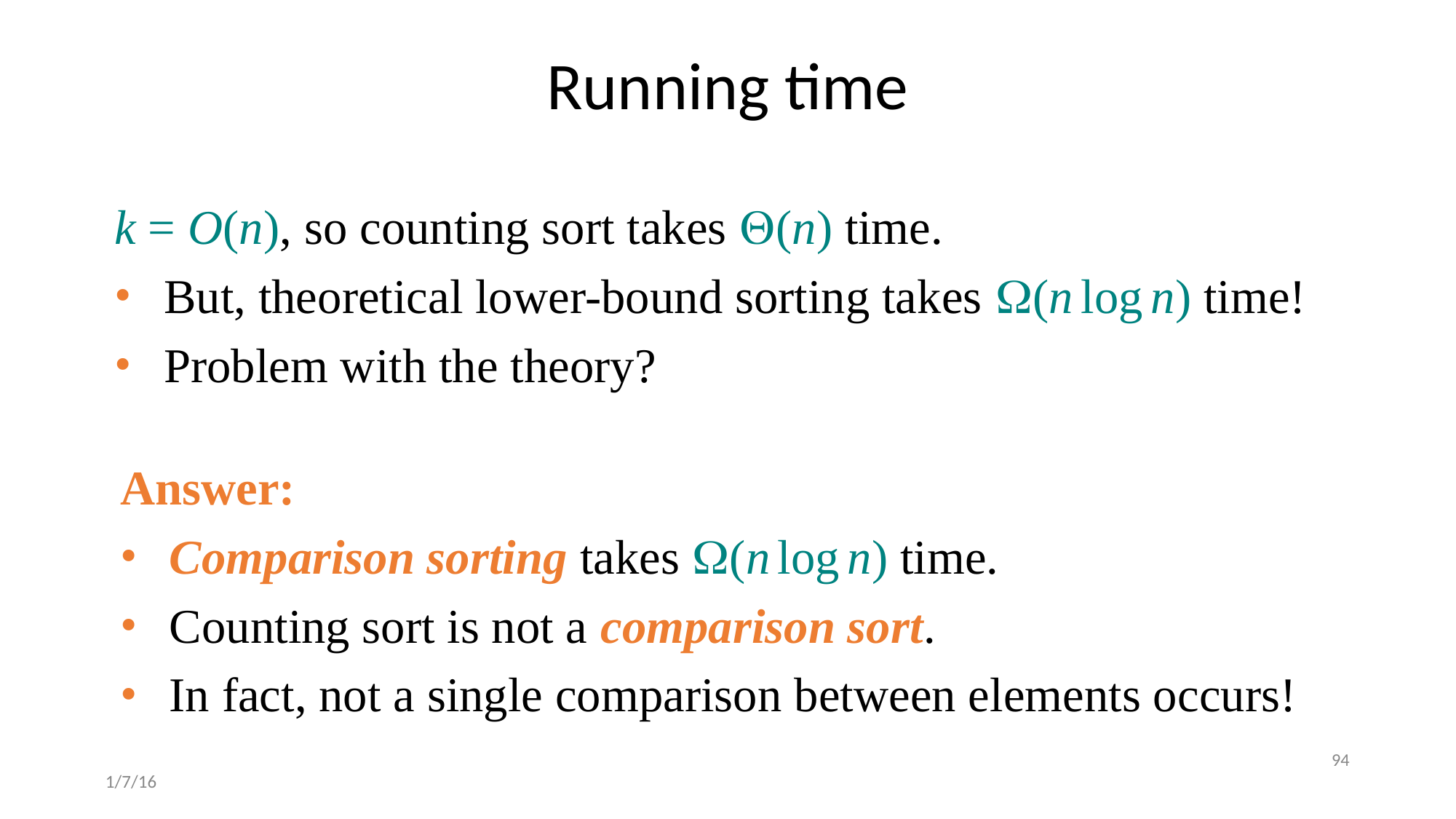

# Running time
k = O(n), so counting sort takes Θ(n) time.
But, theoretical lower-bound sorting takes Ω(n log n) time!
Problem with the theory?
Answer:
Comparison sorting takes Ω(n log n) time.
Counting sort is not a comparison sort.
In fact, not a single comparison between elements occurs!
94
1/7/16